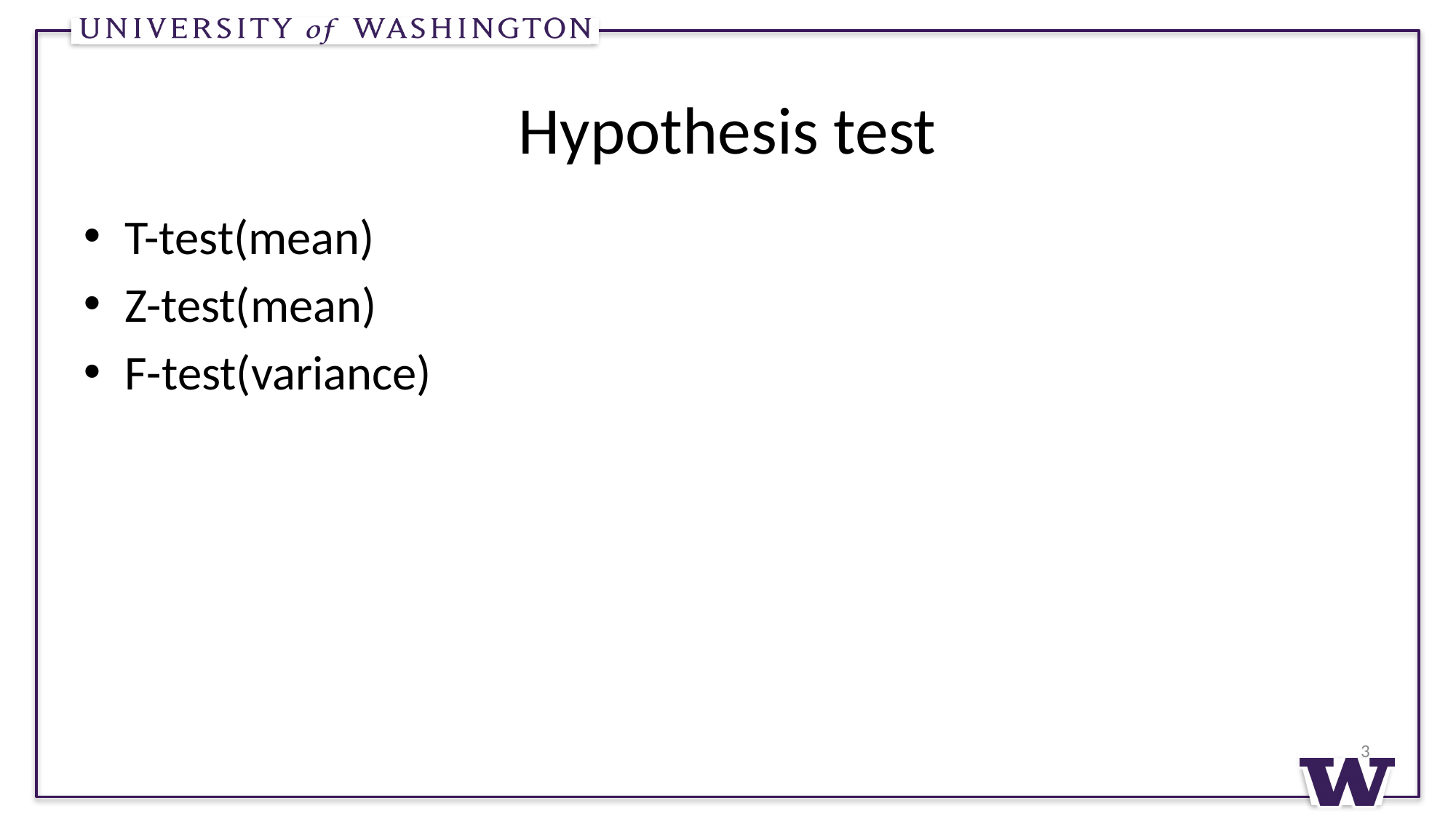

# Hypothesis test
T-test(mean)
Z-test(mean)
F-test(variance)
3